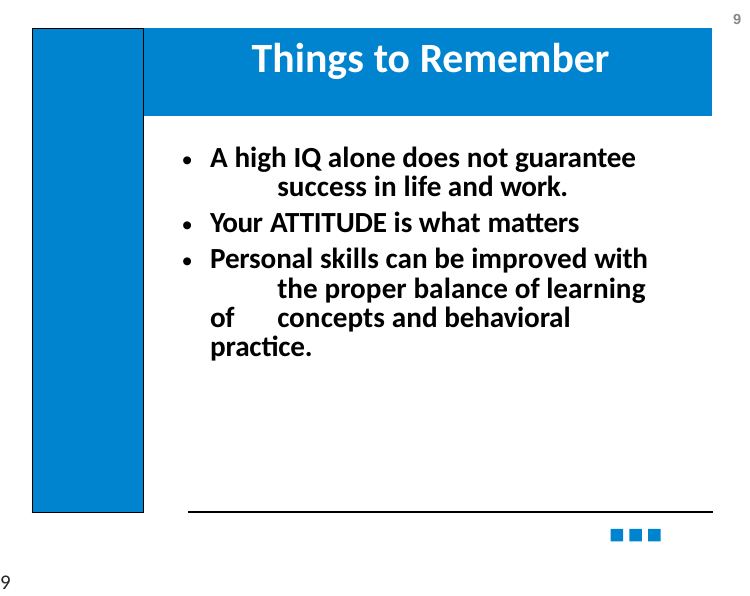

9
|  | Things to Remember |
| --- | --- |
|  | A high IQ alone does not guarantee success in life and work. Your ATTITUDE is what matters Personal skills can be improved with the proper balance of learning of concepts and behavioral practice. |

9